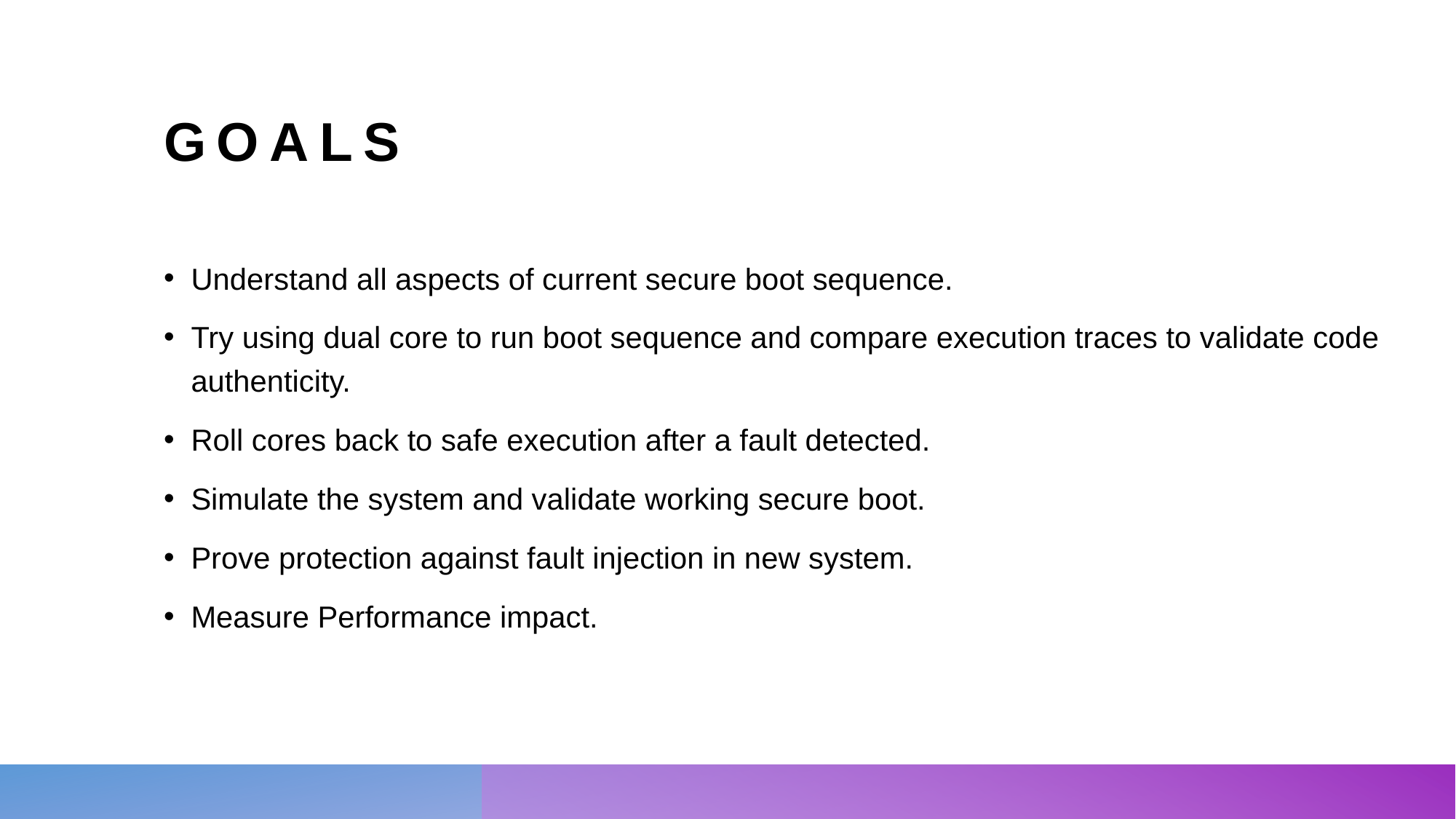

# Goals
Understand all aspects of current secure boot sequence.
Try using dual core to run boot sequence and compare execution traces to validate code authenticity.
Roll cores back to safe execution after a fault detected.
Simulate the system and validate working secure boot.
Prove protection against fault injection in new system.
Measure Performance impact.